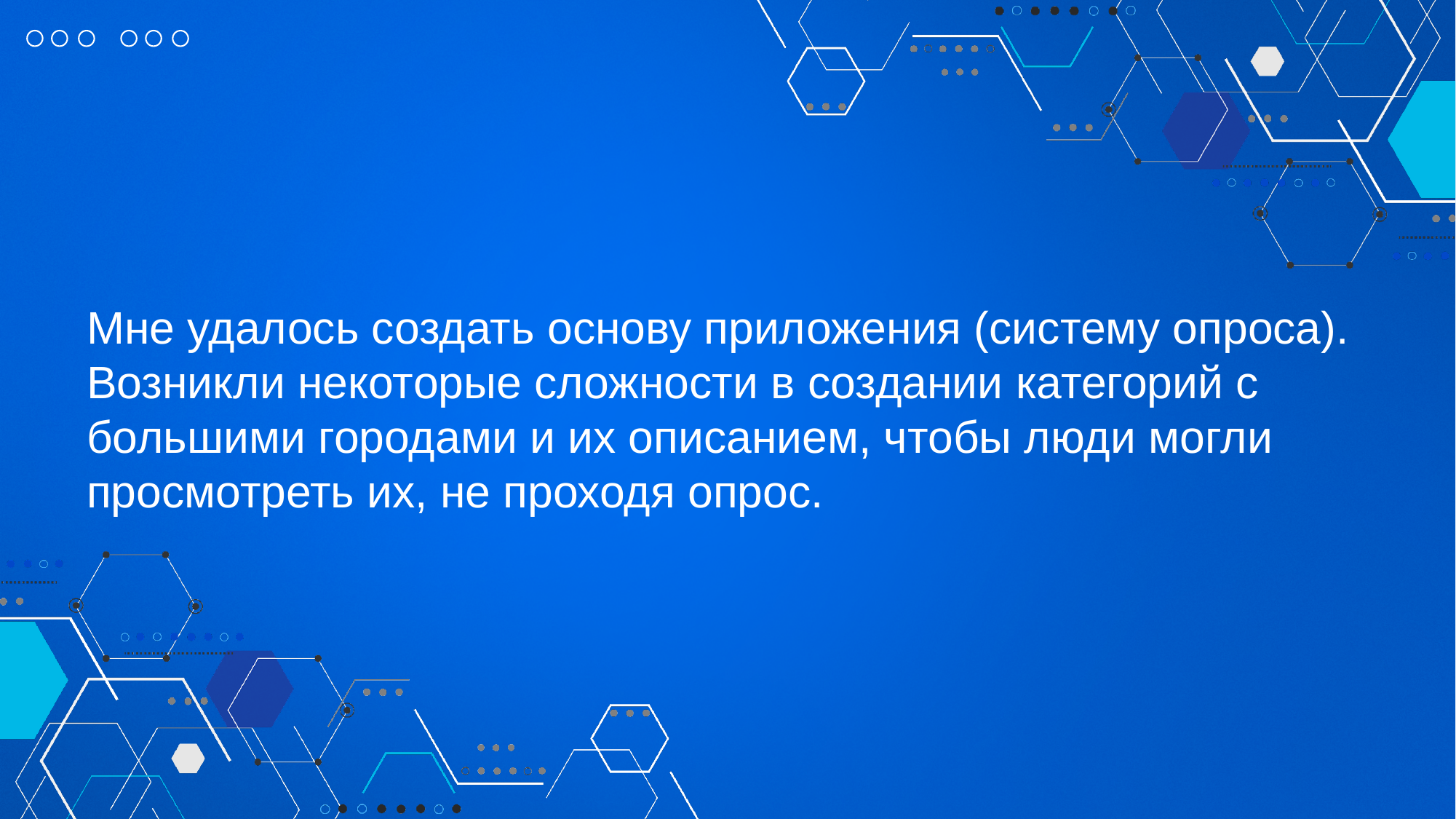

Мне удалось создать основу приложения (систему опроса).
Возникли некоторые сложности в создании категорий с большими городами и их описанием, чтобы люди могли просмотреть их, не проходя опрос.